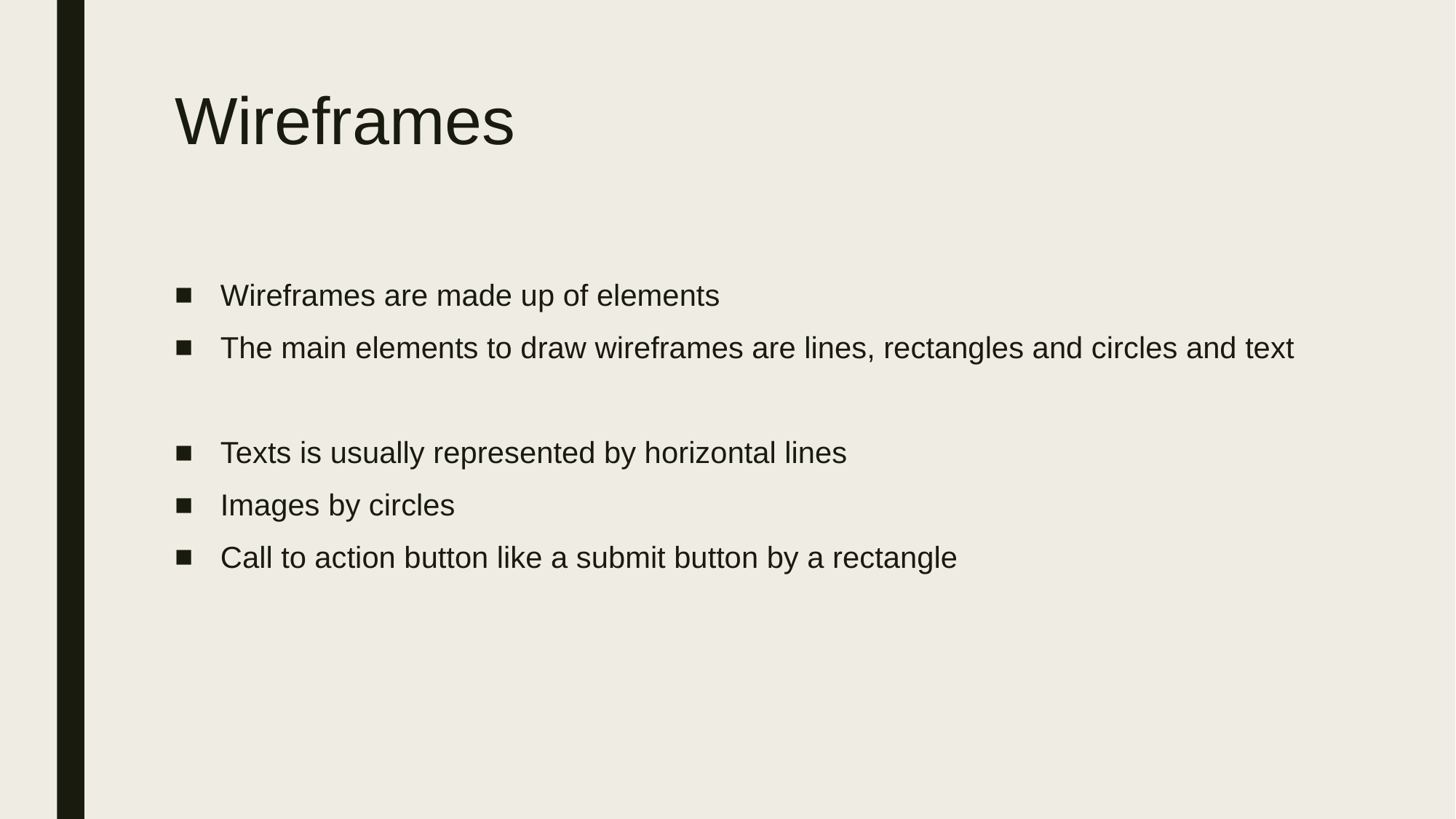

# Wireframes
Wireframes are made up of elements
The main elements to draw wireframes are lines, rectangles and circles and text

Texts is usually represented by horizontal lines
Images by circles
Call to action button like a submit button by a rectangle